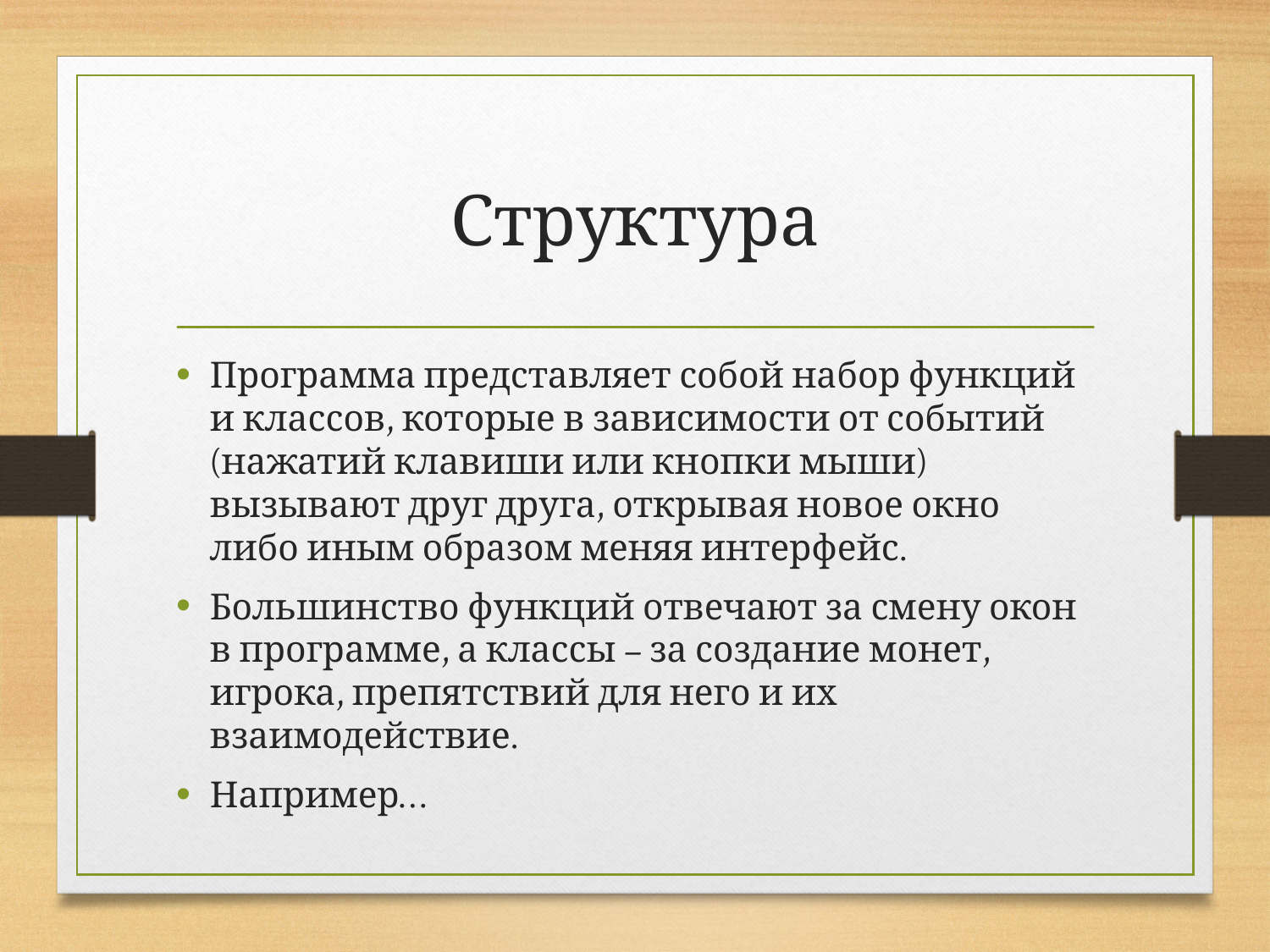

# Структура
Программа представляет собой набор функций и классов, которые в зависимости от событий (нажатий клавиши или кнопки мыши) вызывают друг друга, открывая новое окно либо иным образом меняя интерфейс.
Большинство функций отвечают за смену окон в программе, а классы – за создание монет, игрока, препятствий для него и их взаимодействие.
Например…